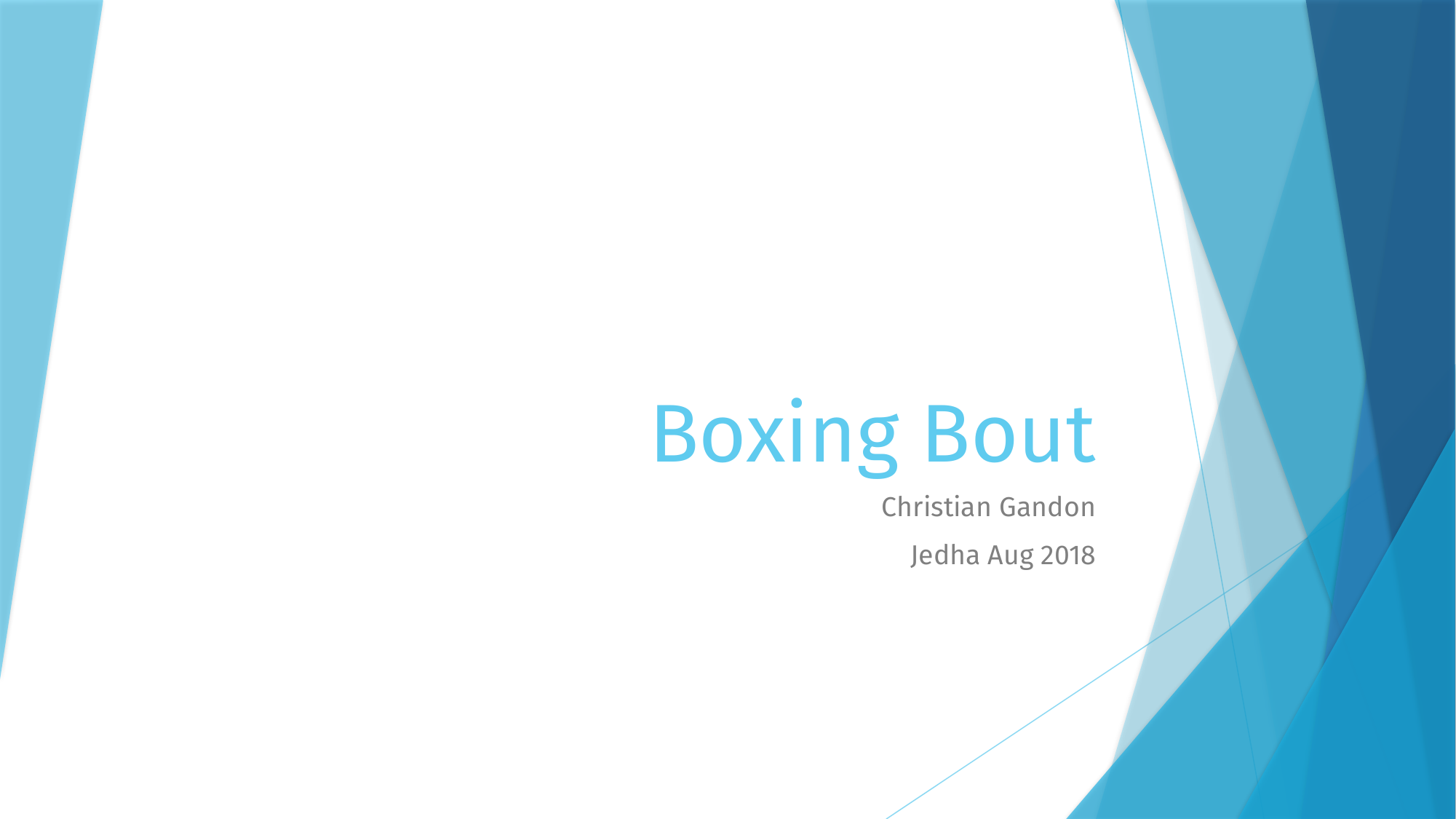

# Boxing Bout
Christian Gandon
Jedha Aug 2018